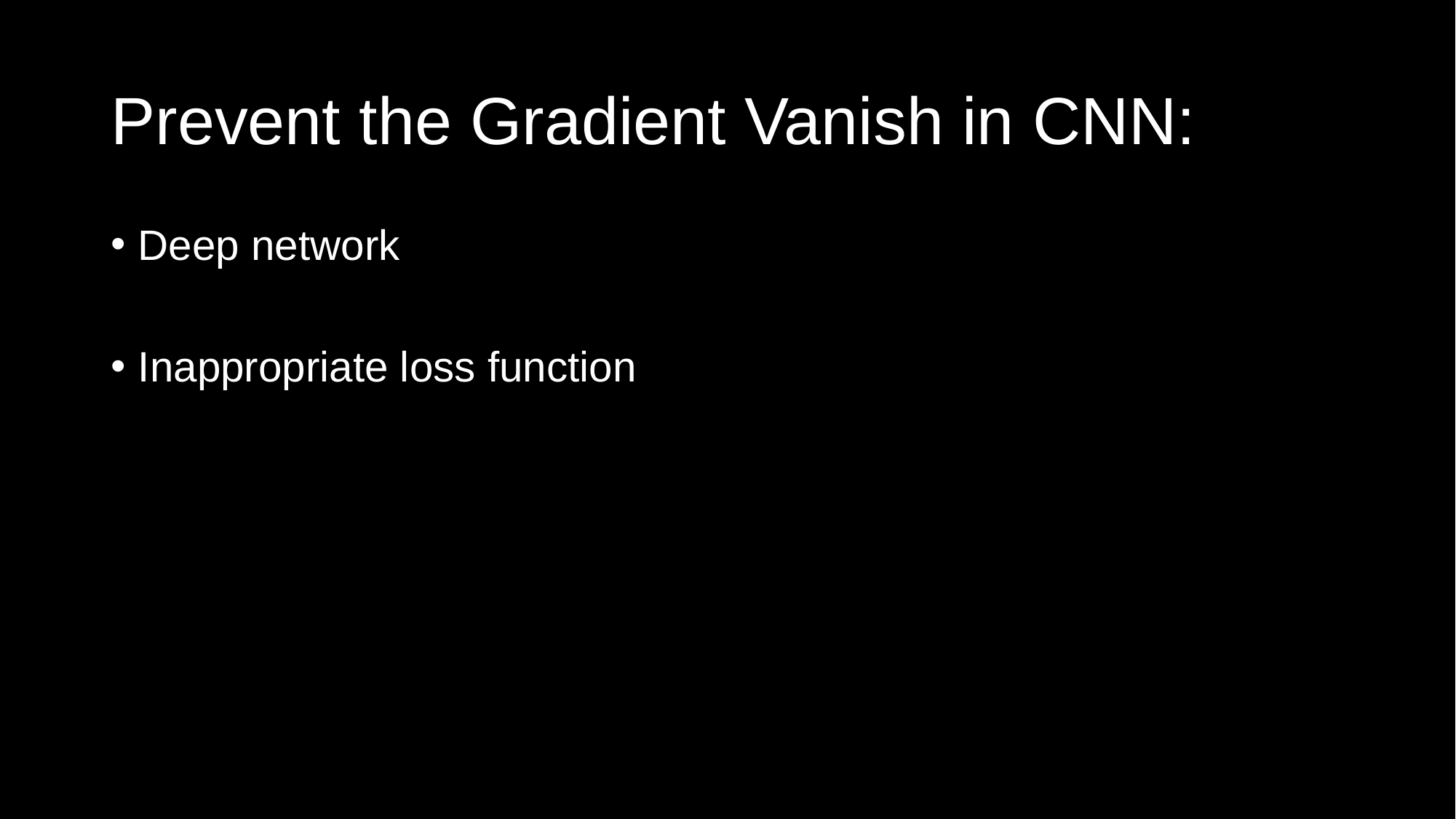

# Prevent the Gradient Vanish in CNN:
Deep network

Inappropriate loss function